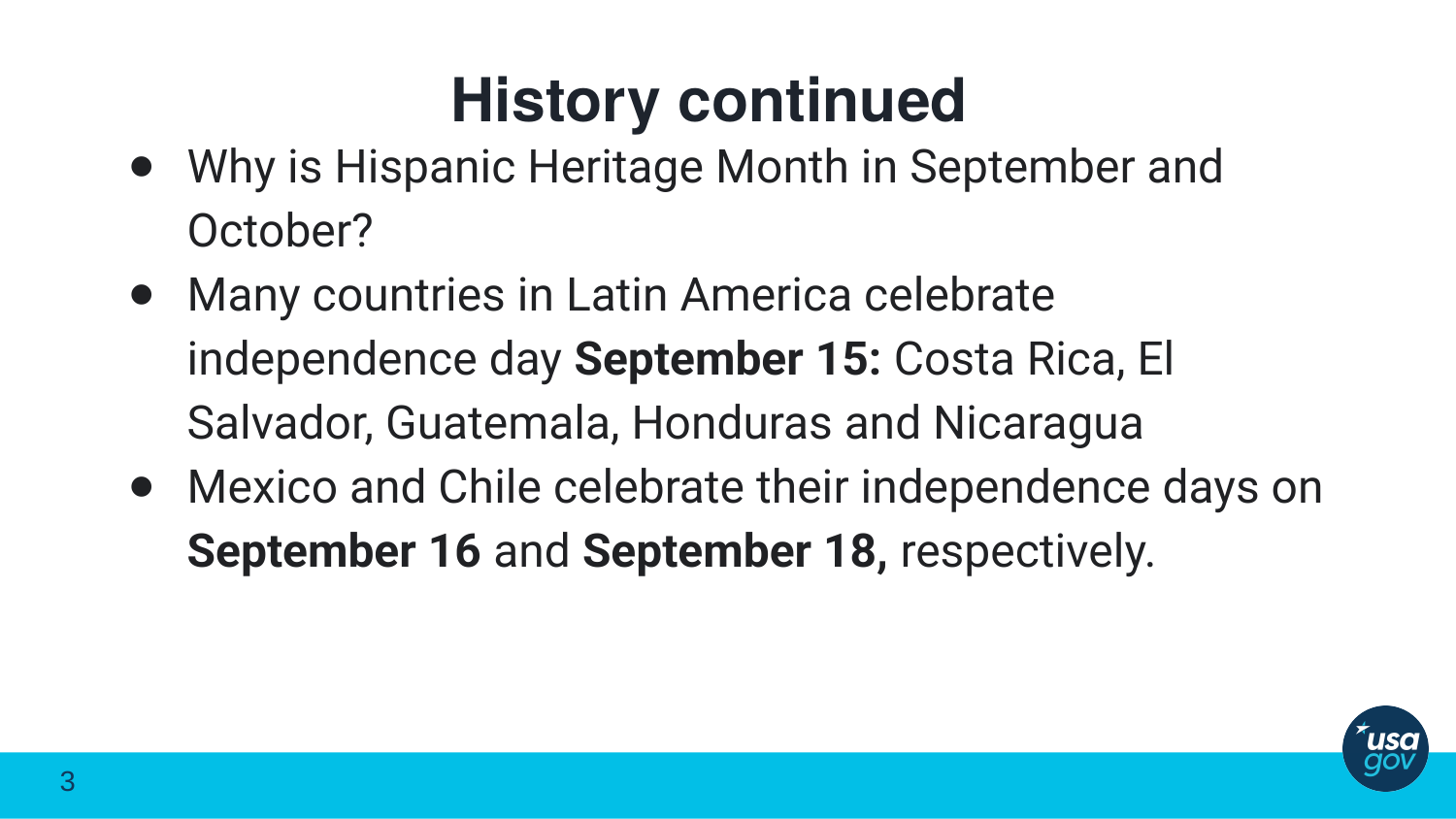

# History continued

Why is Hispanic Heritage Month in September and October?
Many countries in Latin America celebrate independence day September 15: Costa Rica, El Salvador, Guatemala, Honduras and Nicaragua
Mexico and Chile celebrate their independence days on September 16 and September 18, respectively.

3